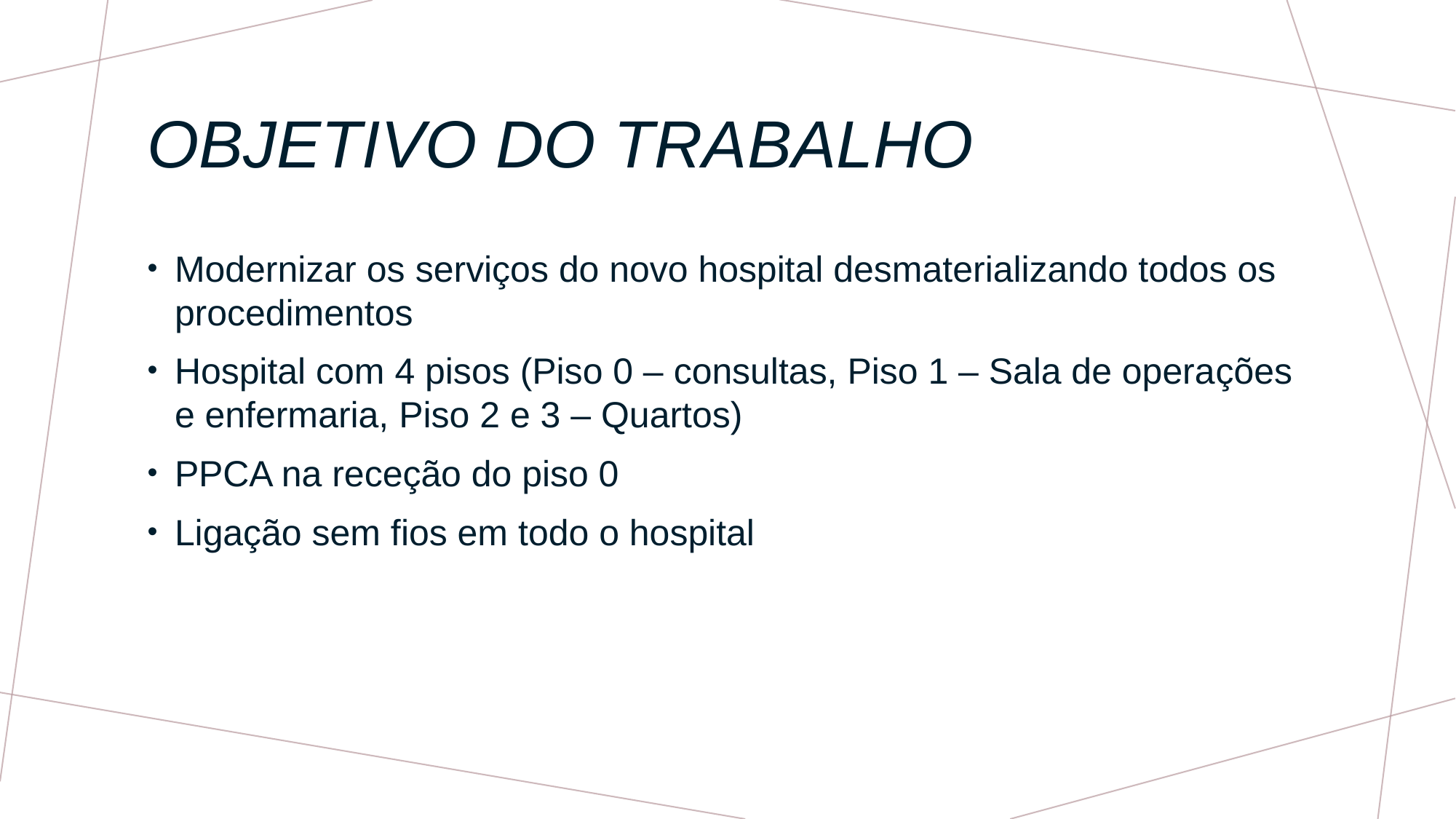

# OBJETIVO DO TRABALHO
Modernizar os serviços do novo hospital desmaterializando todos os procedimentos
Hospital com 4 pisos (Piso 0 – consultas, Piso 1 – Sala de operações e enfermaria, Piso 2 e 3 – Quartos)
PPCA na receção do piso 0
Ligação sem fios em todo o hospital